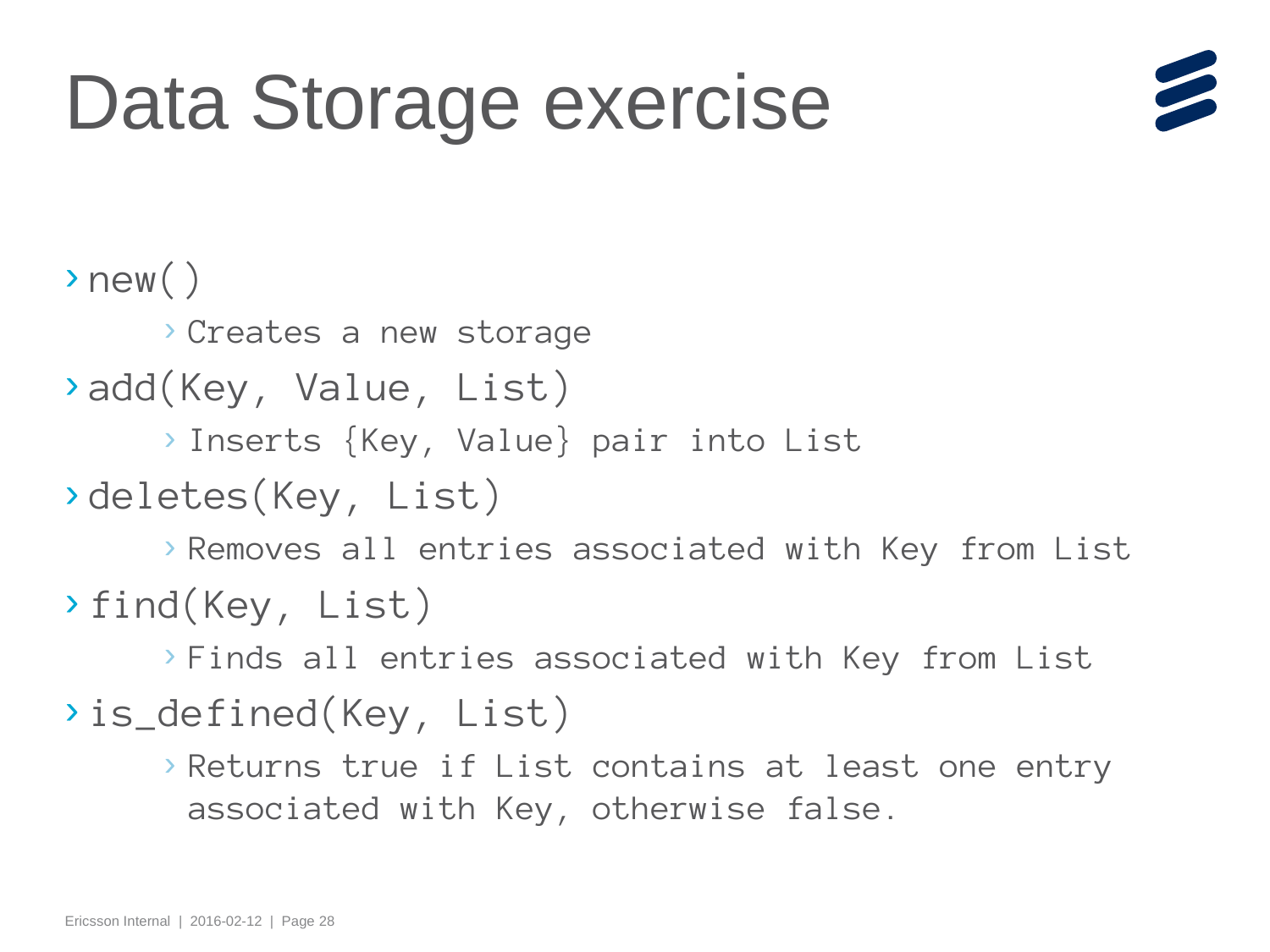

# Data Storage exercise
new()
Creates a new storage
add(Key, Value, List)
Inserts {Key, Value} pair into List
deletes(Key, List)
Removes all entries associated with Key from List
find(Key, List)
Finds all entries associated with Key from List
is_defined(Key, List)
Returns true if List contains at least one entry associated with Key, otherwise false.